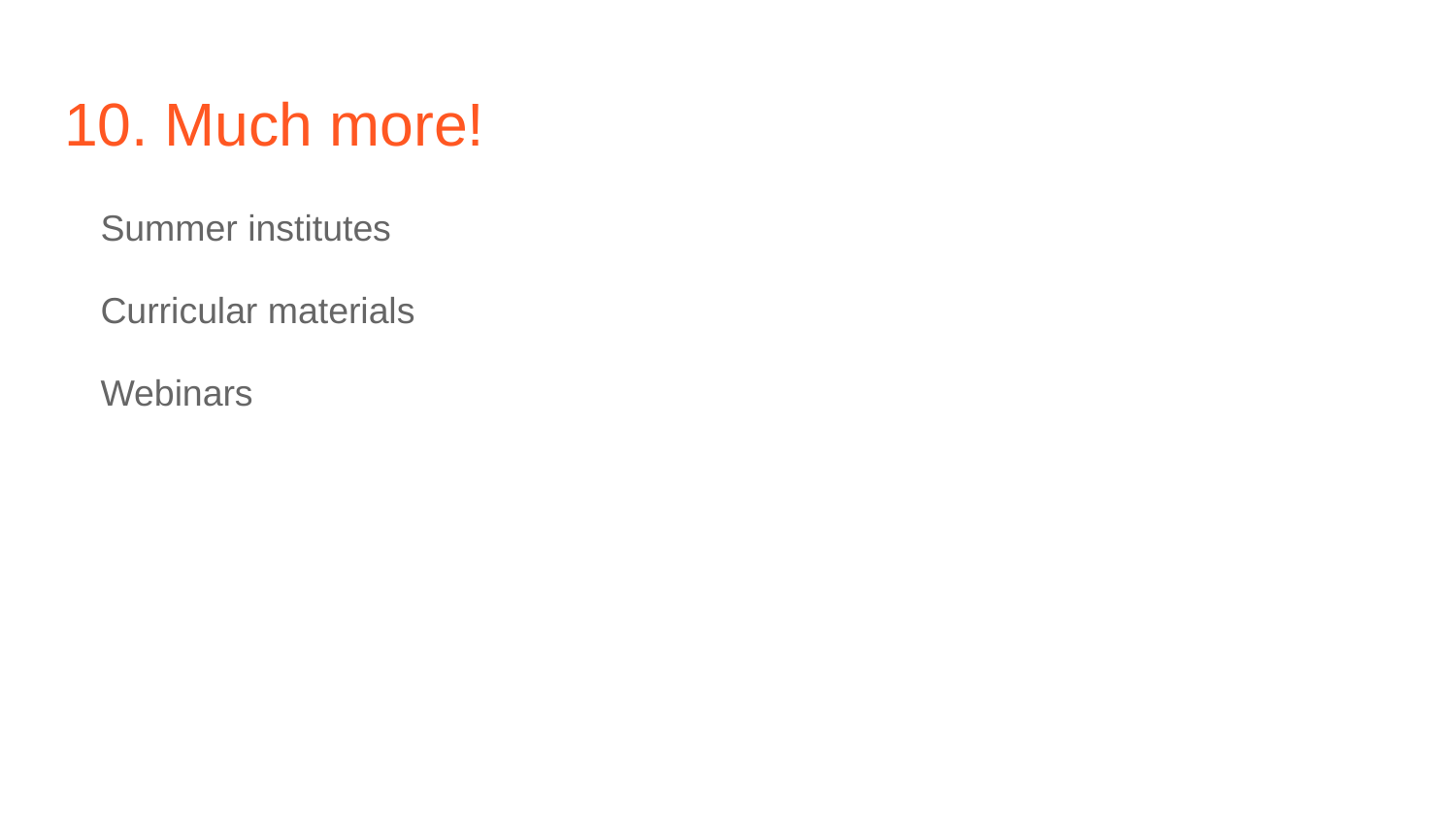

# 10. Much more!
Summer institutes
Curricular materials
Webinars